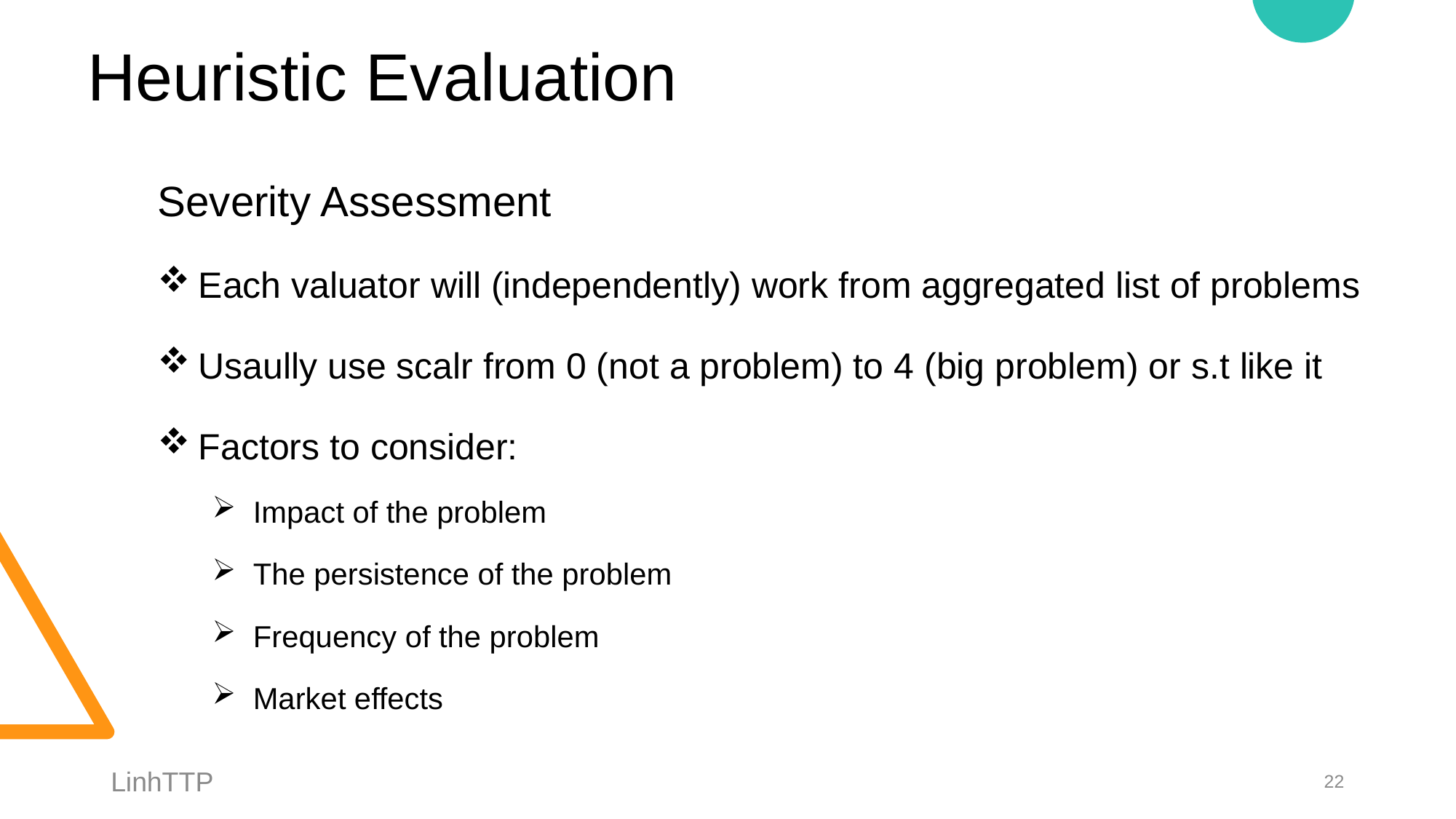

# Heuristic Evaluation
Severity Assessment
Each valuator will (independently) work from aggregated list of problems
Usaully use scalr from 0 (not a problem) to 4 (big problem) or s.t like it
Factors to consider:
Impact of the problem
The persistence of the problem
Frequency of the problem
Market effects
LinhTTP
22